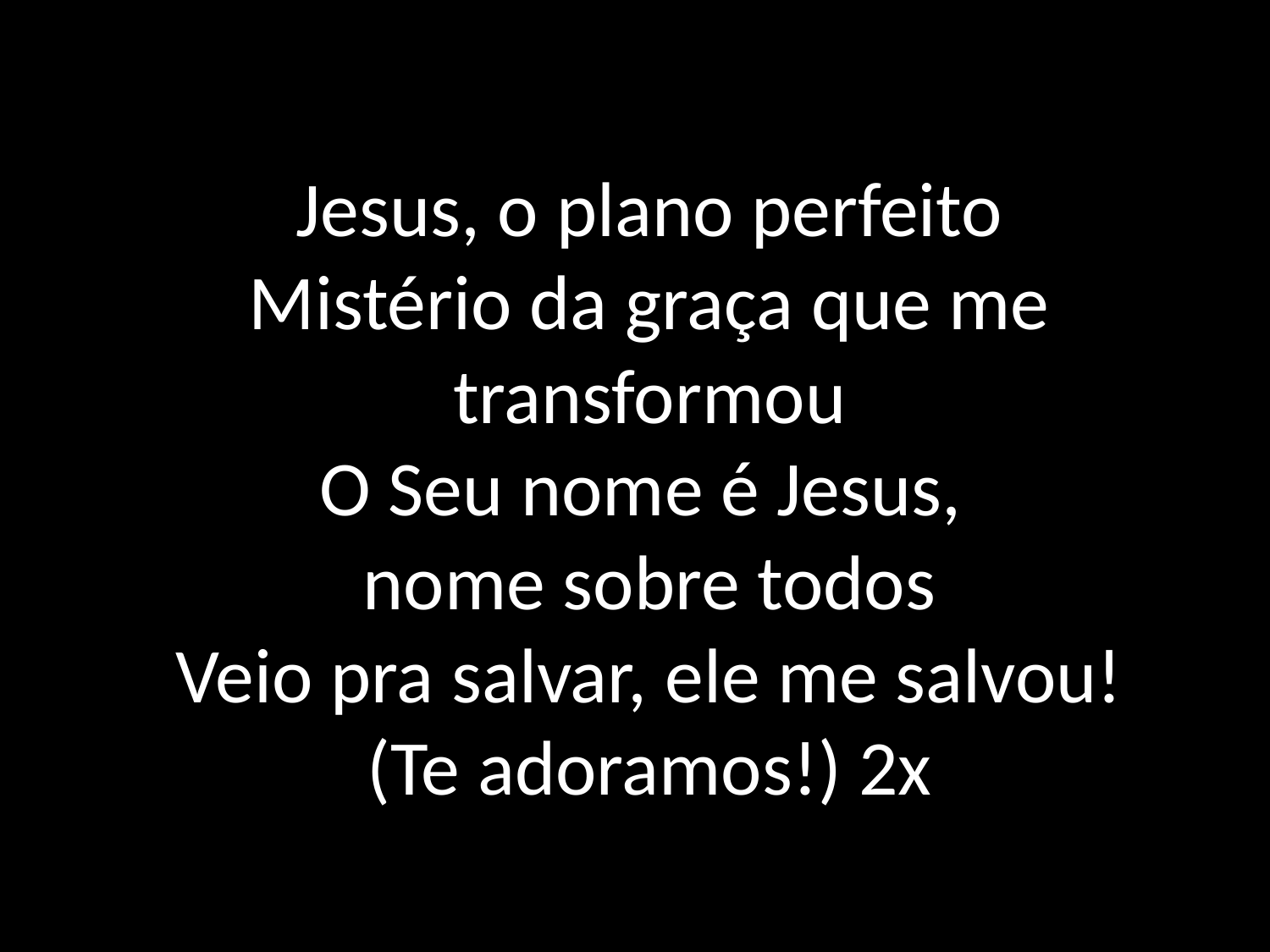

# Jesus, o plano perfeito Mistério da graça que me transformou O Seu nome é Jesus, nome sobre todos Veio pra salvar, ele me salvou! (Te adoramos!) 2x